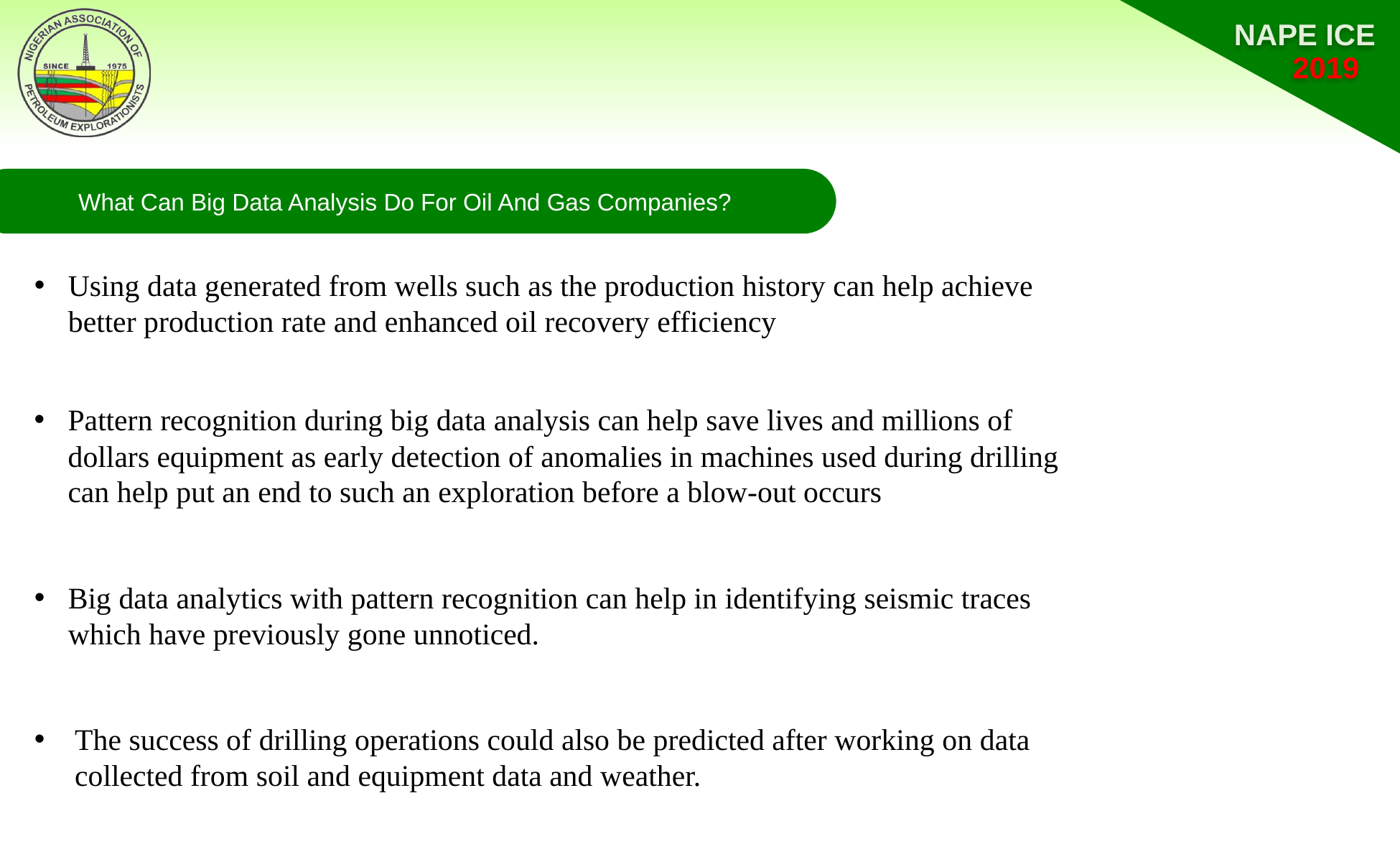

What Can Big Data Analysis Do For Oil And Gas Companies?
Using data generated from wells such as the production history can help achieve better production rate and enhanced oil recovery efficiency
Pattern recognition during big data analysis can help save lives and millions of dollars equipment as early detection of anomalies in machines used during drilling can help put an end to such an exploration before a blow-out occurs
Big data analytics with pattern recognition can help in identifying seismic traces which have previously gone unnoticed.
The success of drilling operations could also be predicted after working on data collected from soil and equipment data and weather.